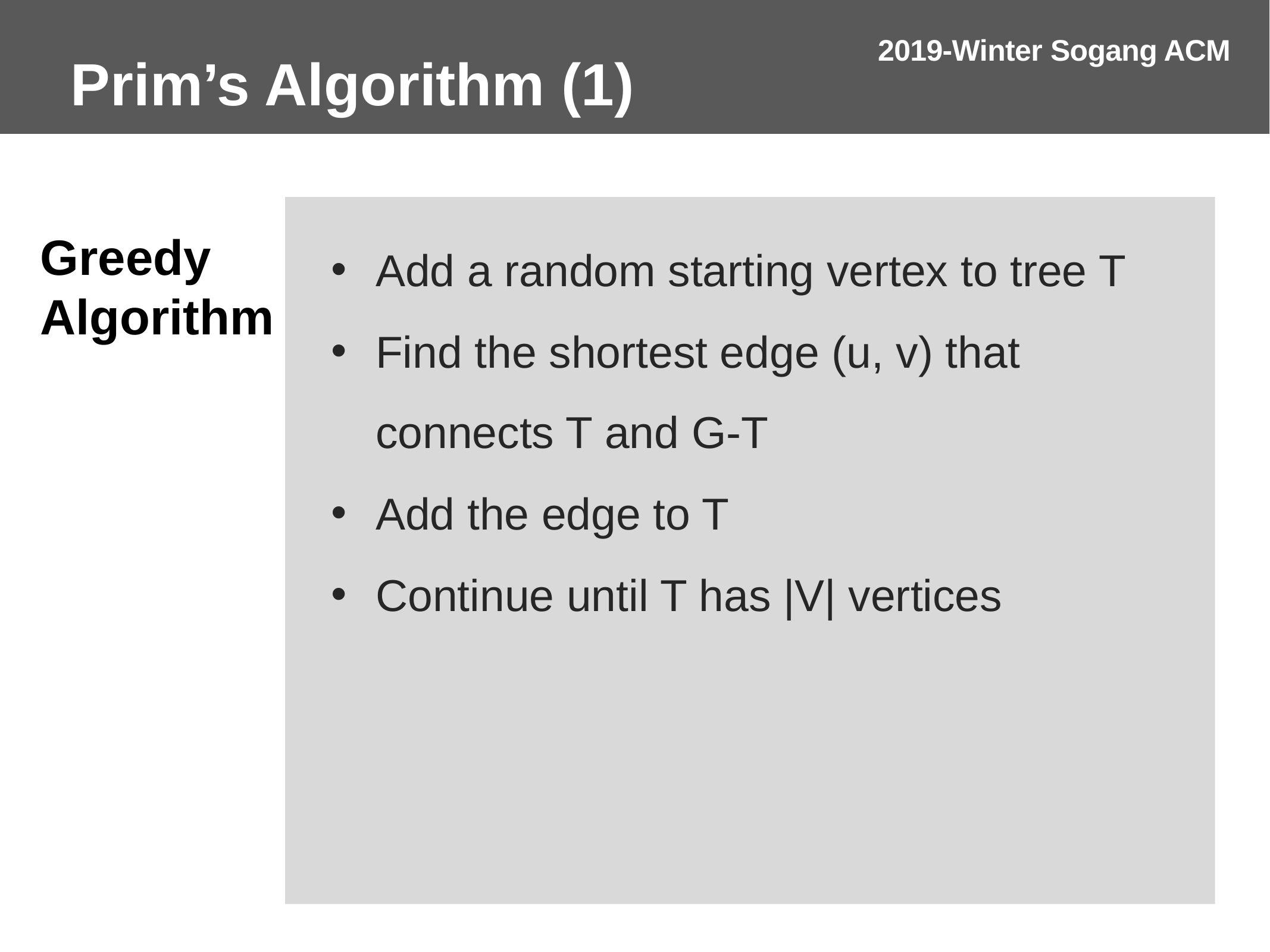

Prim’s Algorithm (1)
Add a random starting vertex to tree T
Find the shortest edge (u, v) that connects T and G-T
Add the edge to T
Continue until T has |V| vertices
# Greedy Algorithm